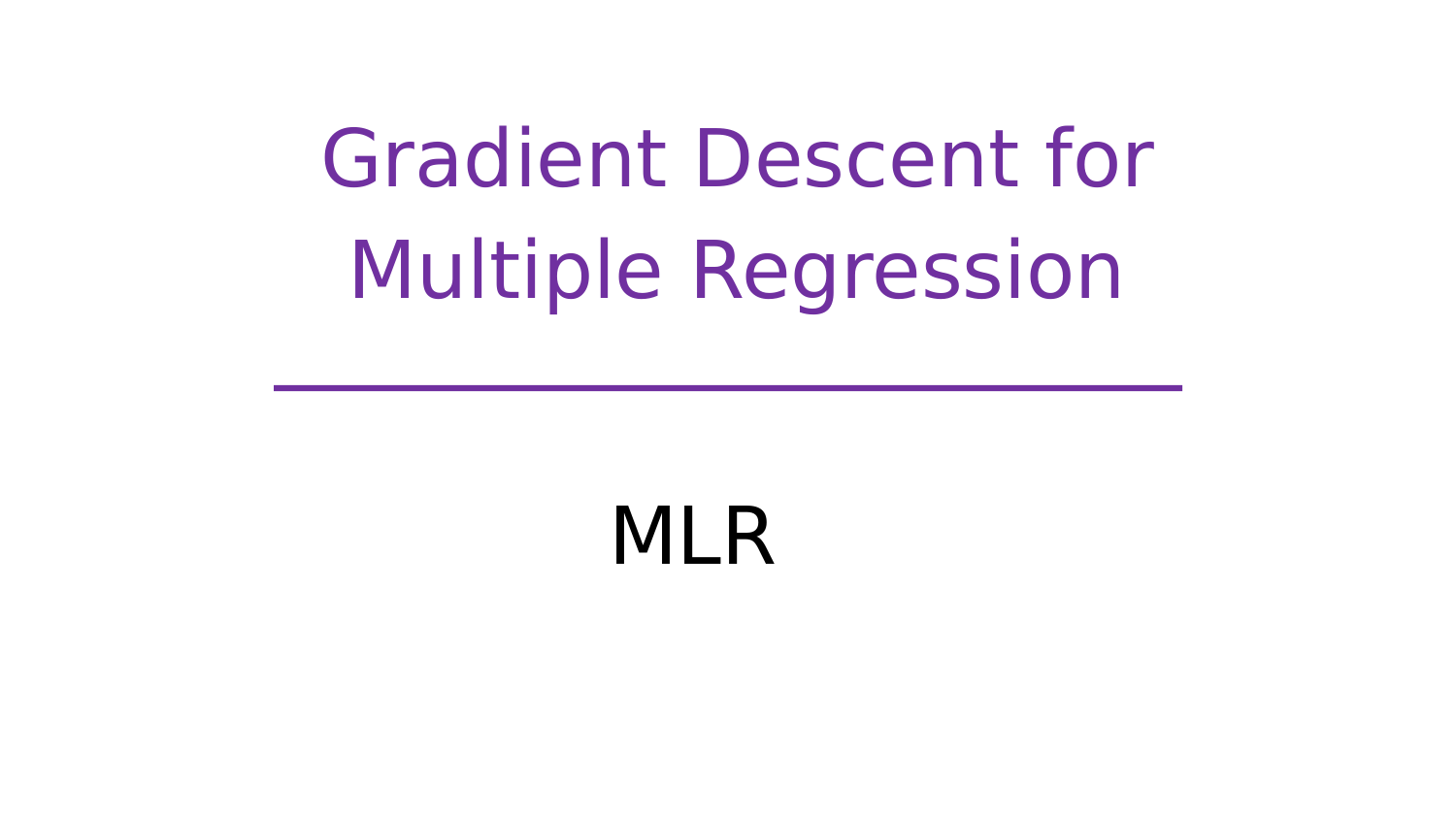

Gradient Descent for Multiple Regression
# MLR